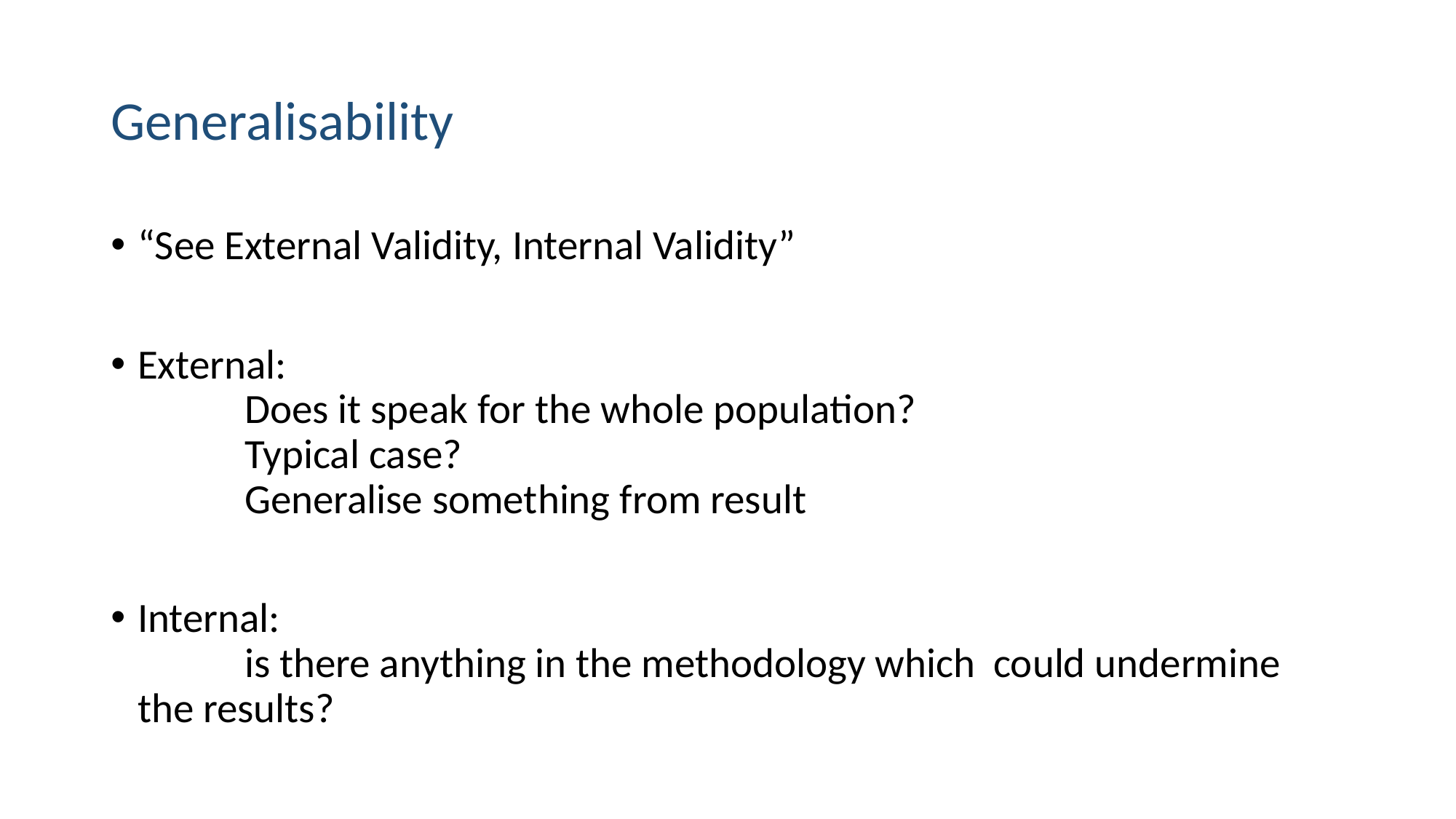

# Generalisability
“See External Validity, Internal Validity”

External:
	Does it speak for the whole population?
	Typical case?
	Generalise something from result

Internal:
	is there anything in the methodology which 	could undermine the results?